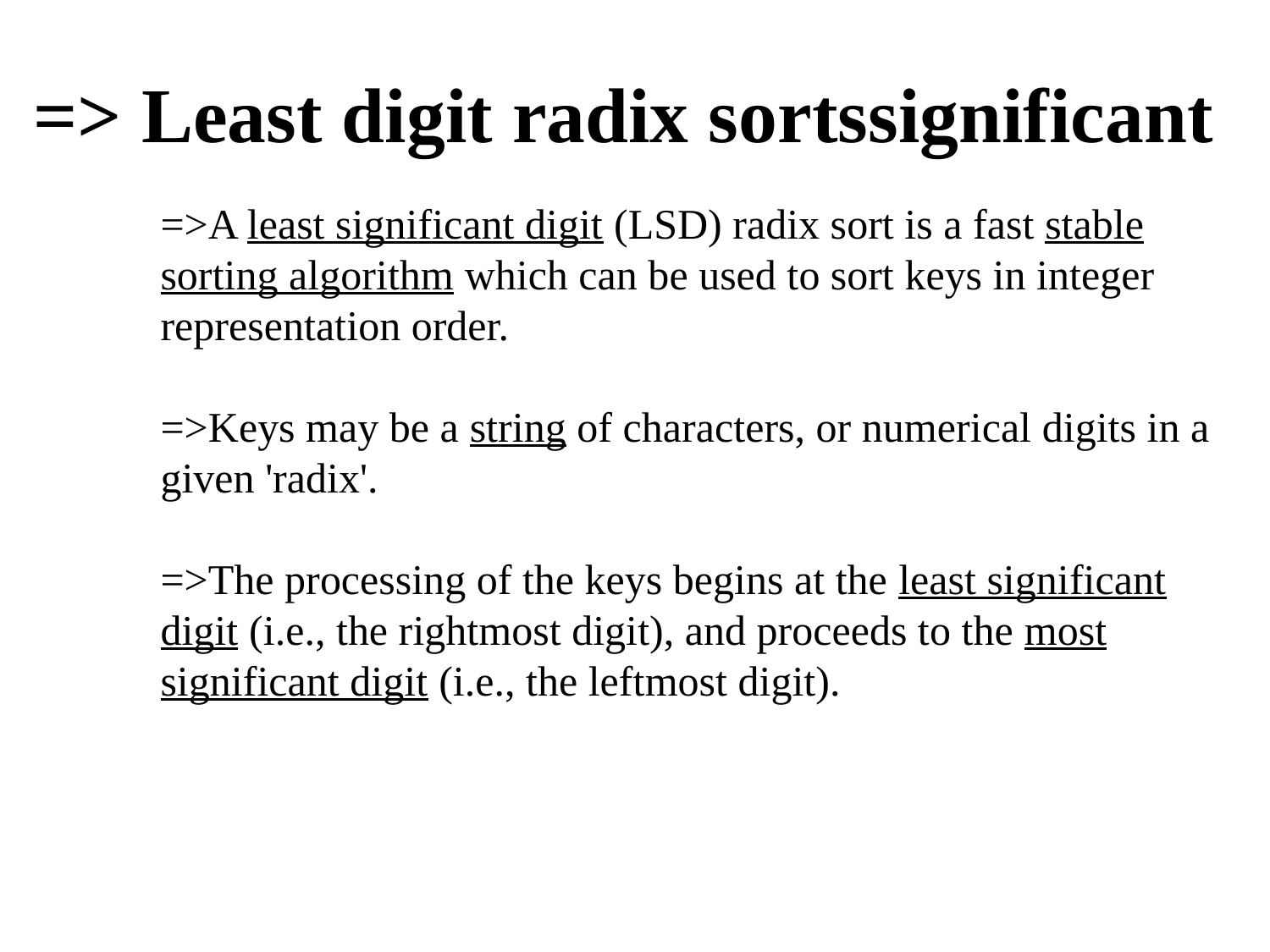

# => Least digit radix sortssignificant
=>A least significant digit (LSD) radix sort is a fast stable sorting algorithm which can be used to sort keys in integer representation order.

=>Keys may be a string of characters, or numerical digits in a given 'radix'.

=>The processing of the keys begins at the least significant digit (i.e., the rightmost digit), and proceeds to the most significant digit (i.e., the leftmost digit).